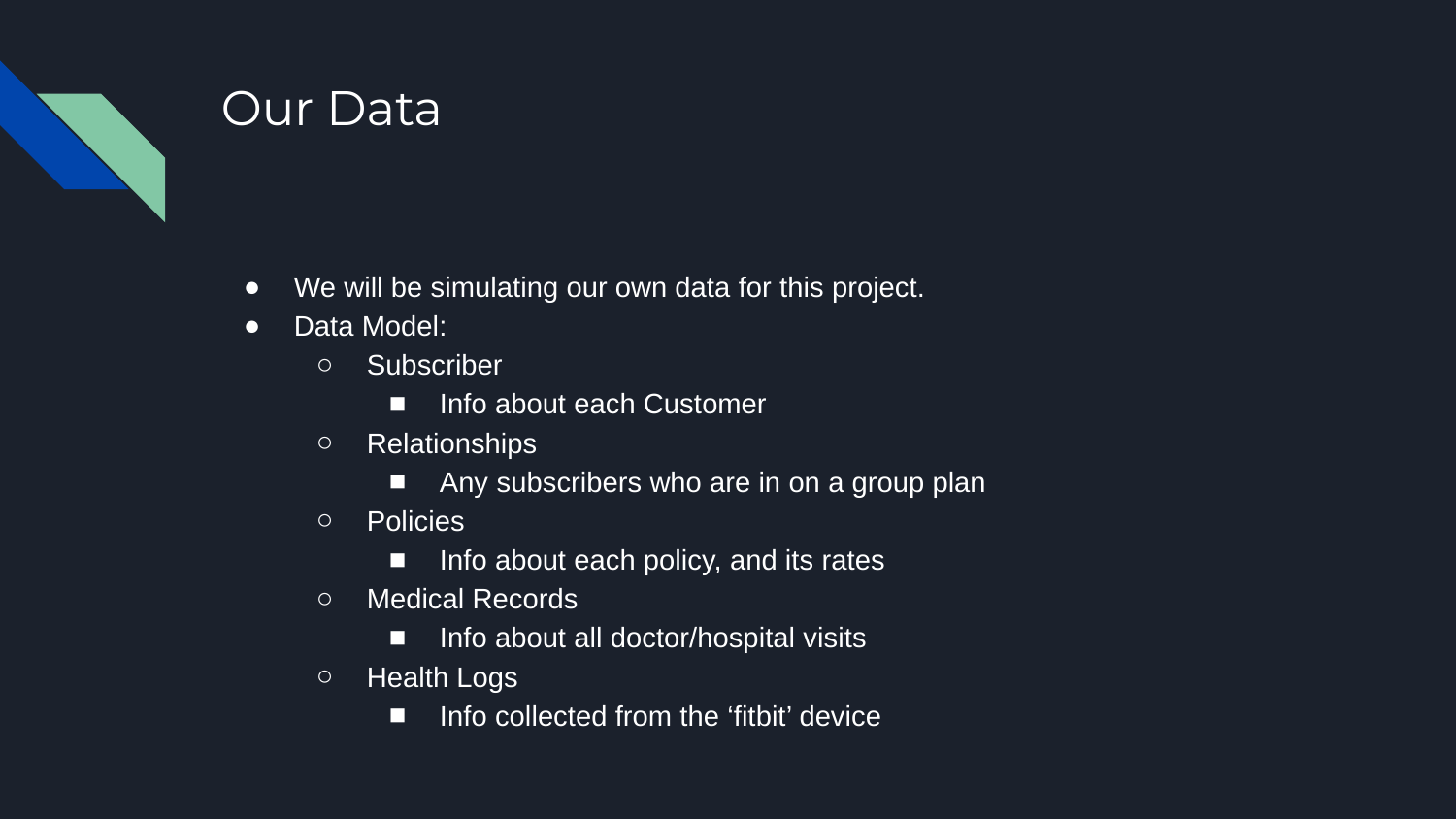

# Our Data
We will be simulating our own data for this project.
Data Model:
Subscriber
Info about each Customer
Relationships
Any subscribers who are in on a group plan
Policies
Info about each policy, and its rates
Medical Records
Info about all doctor/hospital visits
Health Logs
Info collected from the ‘fitbit’ device